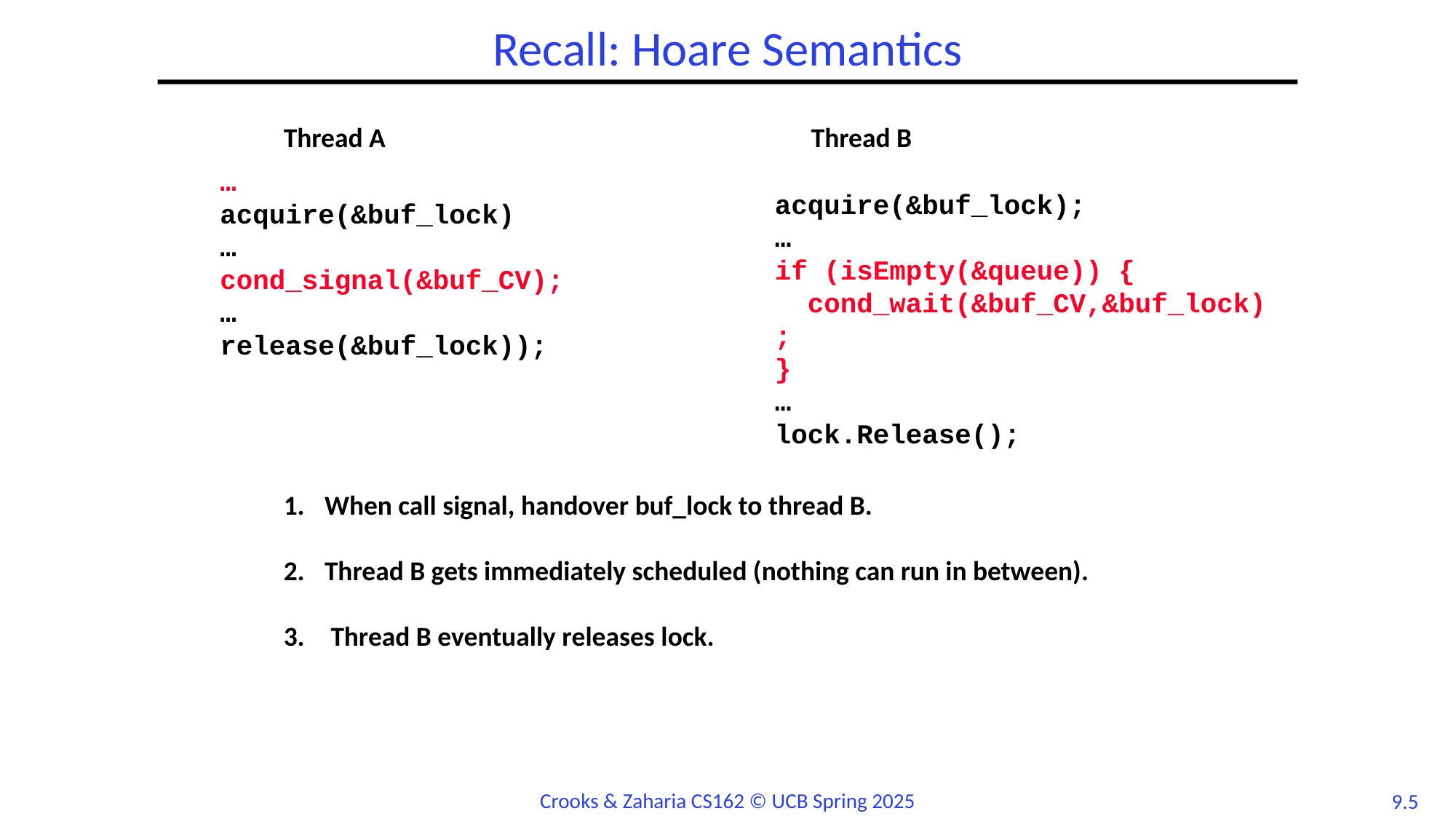

# Recall: Hoare Semantics
Thread A
Thread B
…
acquire(&buf_lock)
…
cond_signal(&buf_CV);
…
release(&buf_lock));
acquire(&buf_lock);
…
if (isEmpty(&queue)) {
  cond_wait(&buf_CV,&buf_lock);
}
…
lock.Release();
When call signal, handover buf_lock to thread B.

Thread B gets immediately scheduled (nothing can run in between).

 Thread B eventually releases lock.